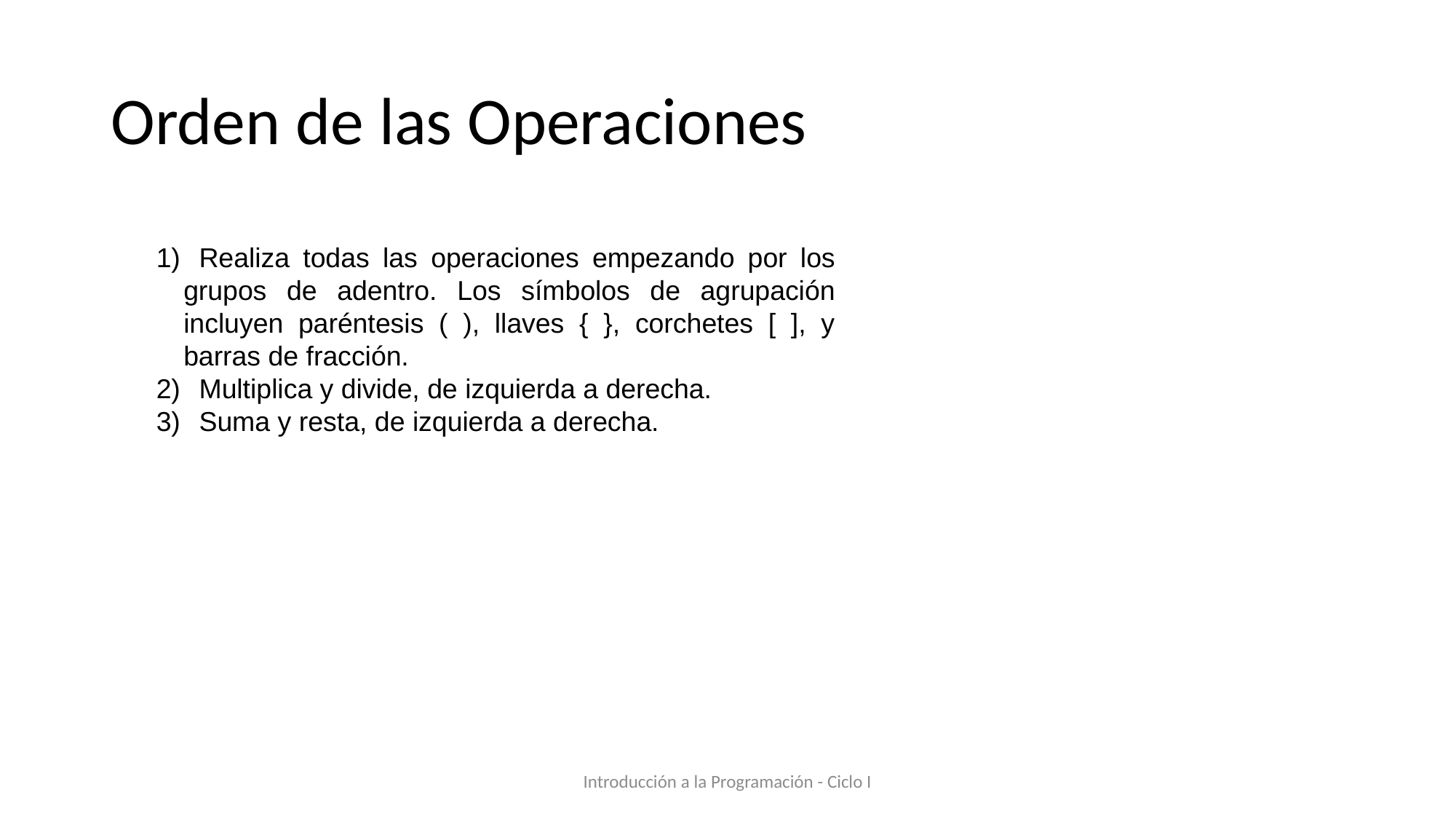

# Orden de las Operaciones

1)      Realiza todas las operaciones empezando por los grupos de adentro. Los símbolos de agrupación incluyen paréntesis ( ), llaves { }, corchetes [ ], y barras de fracción.
2)      Multiplica y divide, de izquierda a derecha.
3)      Suma y resta, de izquierda a derecha.
Introducción a la Programación - Ciclo I